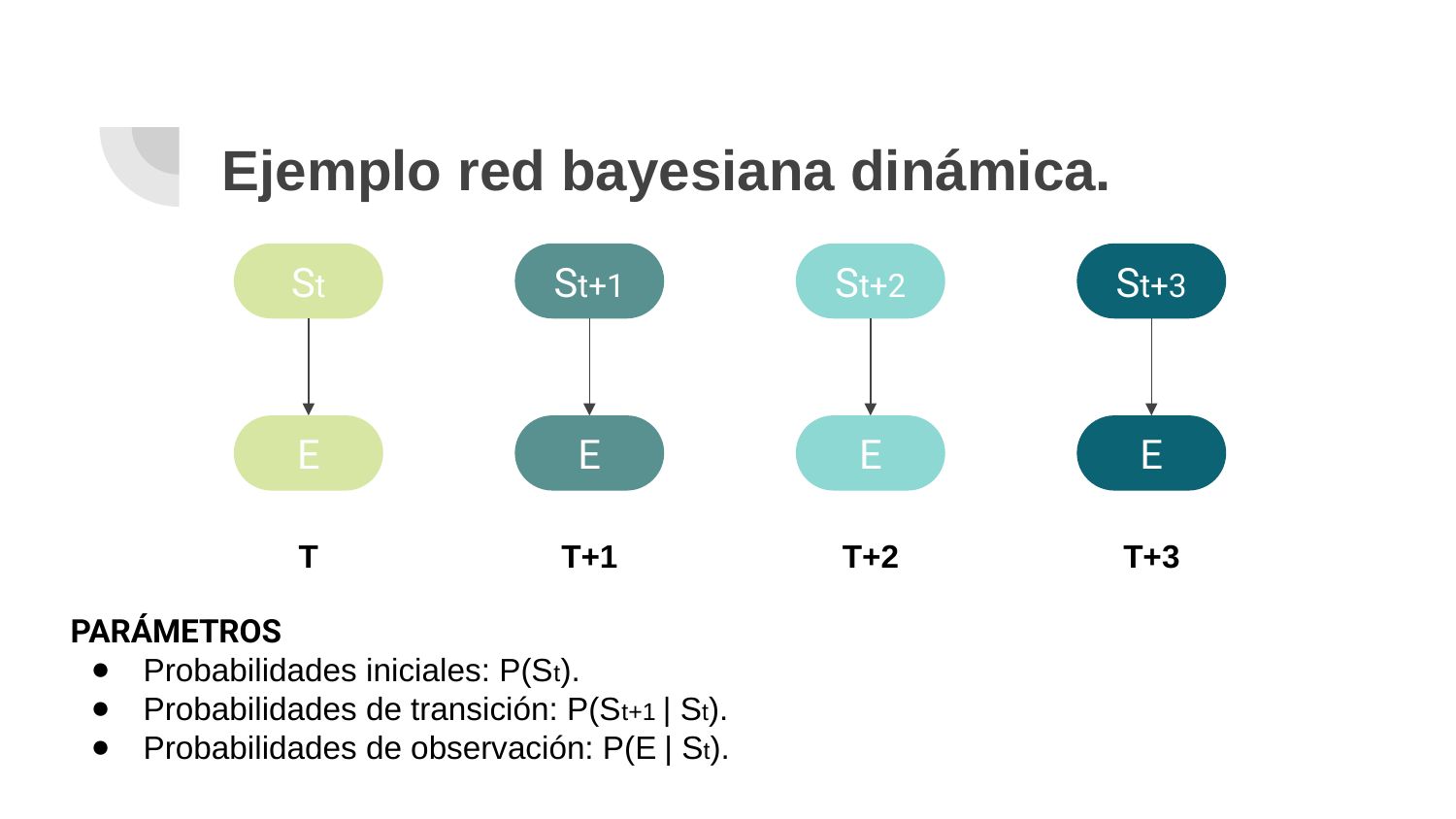

# Ejemplo red bayesiana dinámica.
St
St+1
St+2
St+3
E
E
E
E
T
T+1
T+2
T+3
PARÁMETROS
Probabilidades iniciales: P(St).
Probabilidades de transición: P(St+1 | St).
Probabilidades de observación: P(E | St).